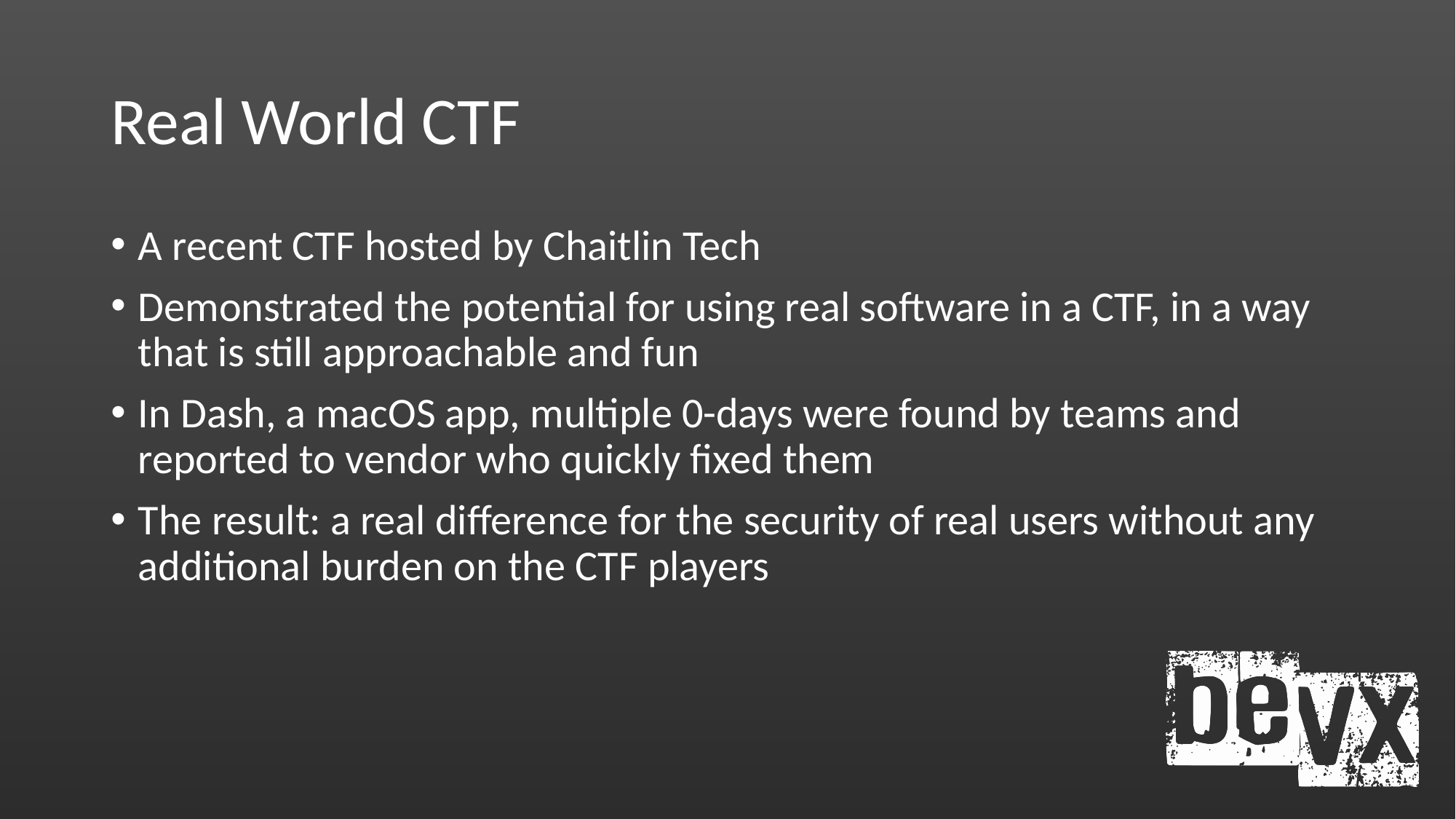

# Real World CTF
A recent CTF hosted by Chaitlin Tech
Demonstrated the potential for using real software in a CTF, in a way that is still approachable and fun
In Dash, a macOS app, multiple 0-days were found by teams and reported to vendor who quickly fixed them
The result: a real difference for the security of real users without any additional burden on the CTF players